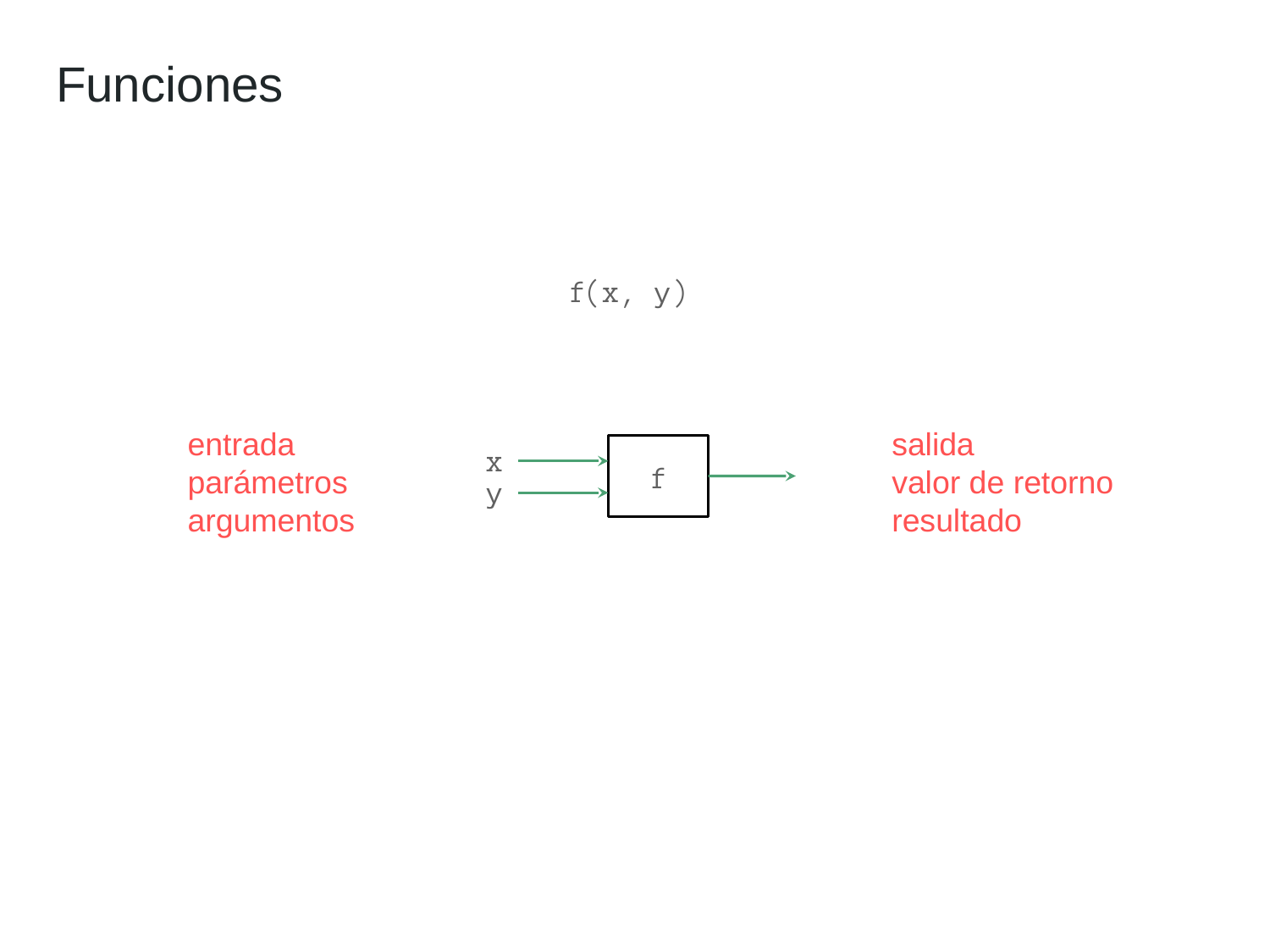

Funciones
f(x, y)
entrada
parámetros
argumentos
salida
valor de retorno
resultado
x
f
y